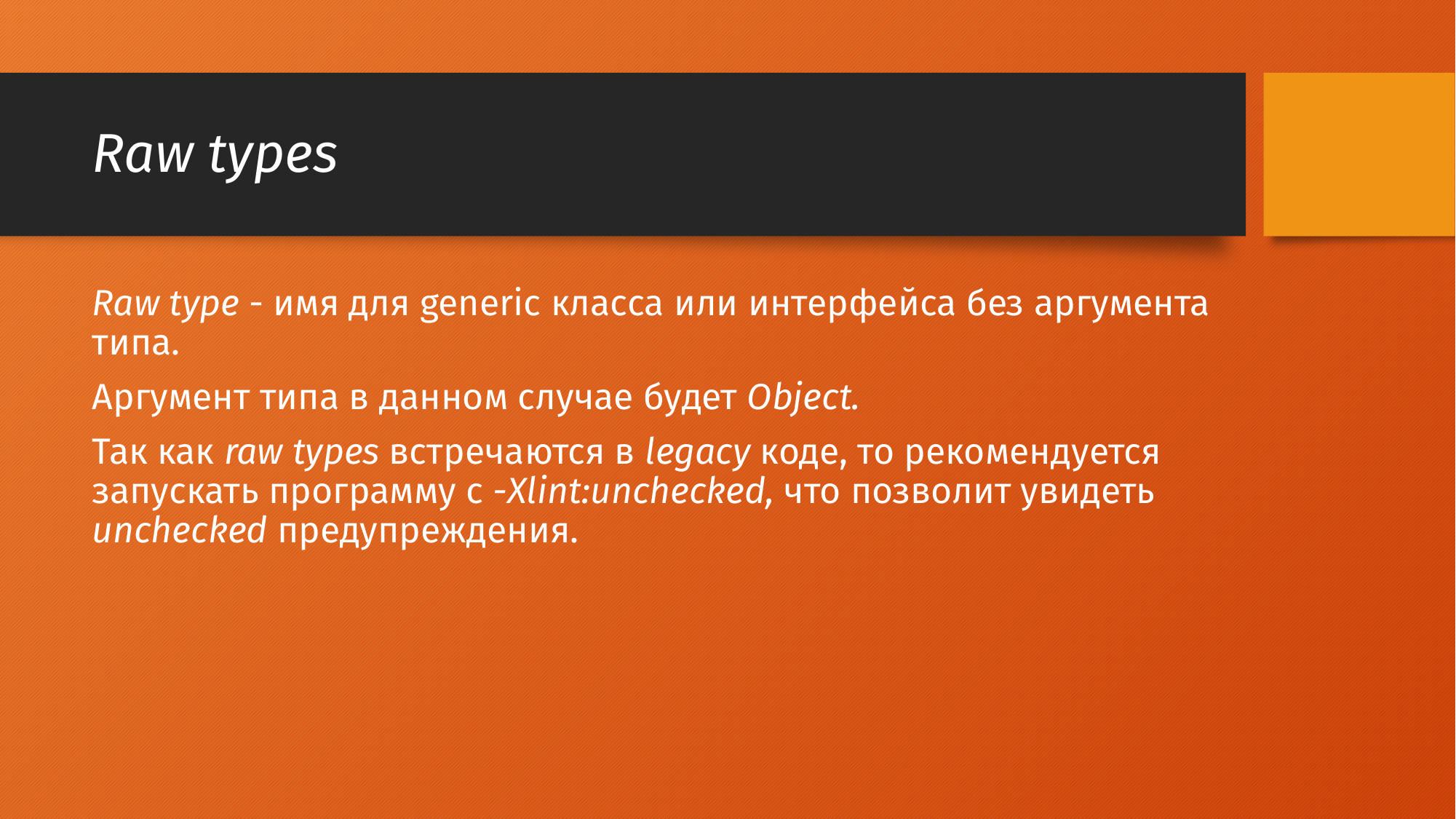

# Raw types
Raw type - имя для generic класса или интерфейса без аргумента типа.
Аргумент типа в данном случае будет Object.
Так как raw types встречаются в legacy коде, то рекомендуется запускать программу с -Xlint:unchecked, что позволит увидеть unchecked предупреждения.